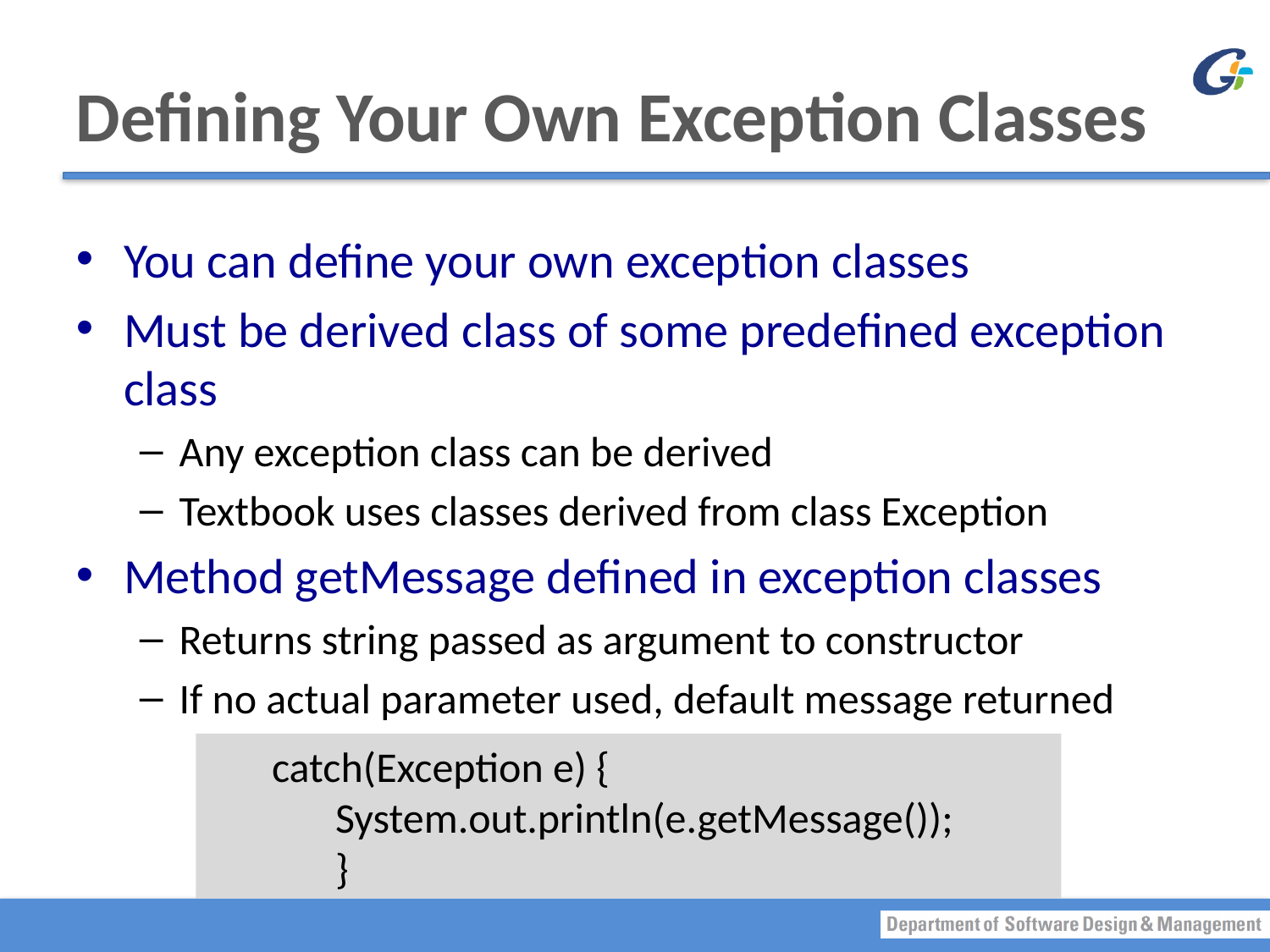

# Defining Your Own Exception Classes
You can define your own exception classes
Must be derived class of some predefined exception class
Any exception class can be derived
Textbook uses classes derived from class Exception
Method getMessage defined in exception classes
Returns string passed as argument to constructor
If no actual parameter used, default message returned

catch(Exception e) {
System.out.println(e.getMessage());
}